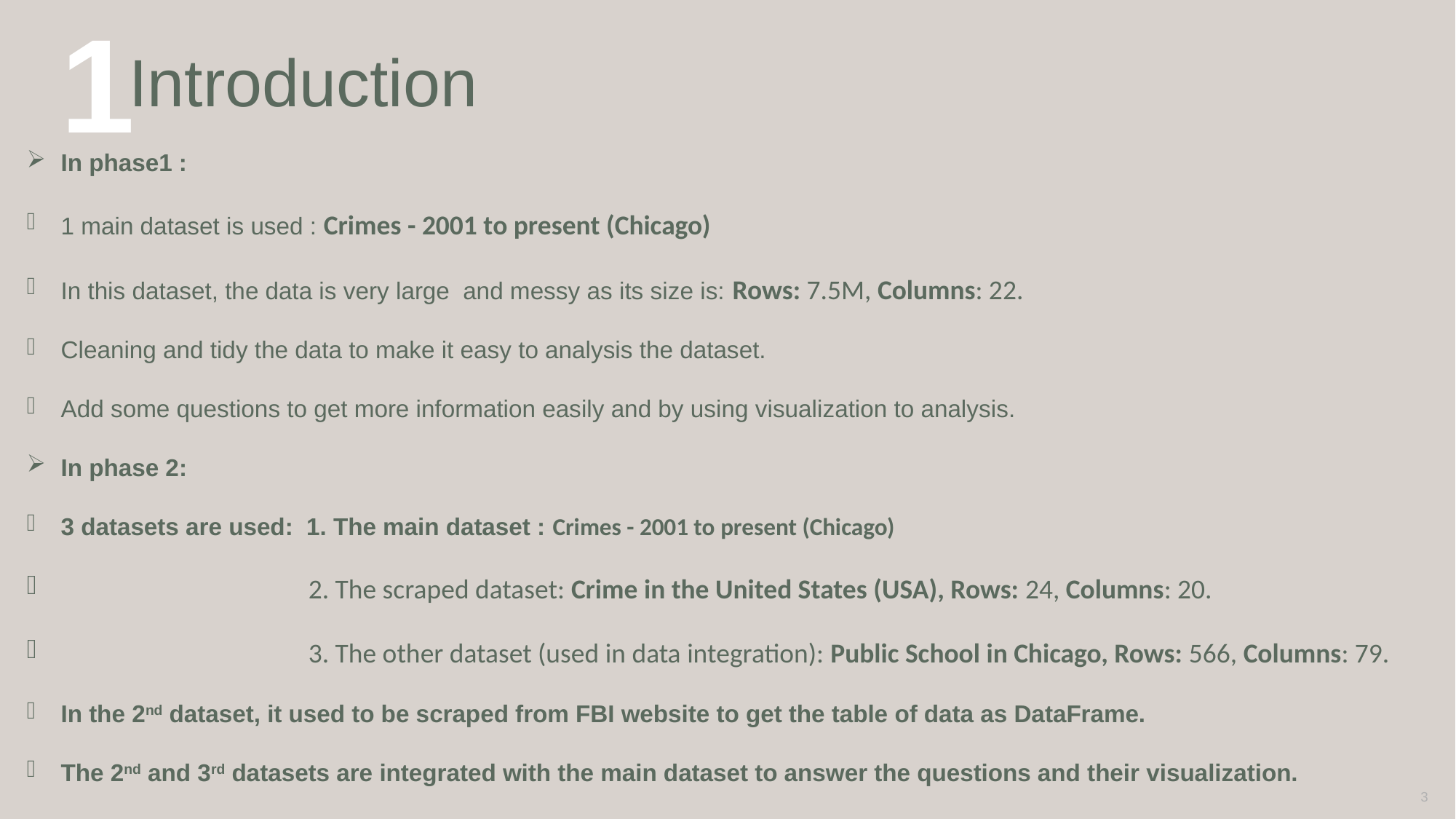

# Introduction
1
In phase1 :
1 main dataset is used : Crimes - 2001 to present (Chicago)
In this dataset, the data is very large  and messy as its size is: Rows: 7.5M, Columns: 22.
Cleaning and tidy the data to make it easy to analysis the dataset.
Add some questions to get more information easily and by using visualization to analysis.
In phase 2:
3 datasets are used:  1. The main dataset : Crimes - 2001 to present (Chicago)
                                        2. The scraped dataset: Crime in the United States (USA), Rows: 24, Columns: 20.
                                        3. The other dataset (used in data integration): Public School in Chicago, Rows: 566, Columns: 79.
In the 2nd dataset, it used to be scraped from FBI website to get the table of data as DataFrame.
The 2nd and 3rd datasets are integrated with the main dataset to answer the questions and their visualization.
3